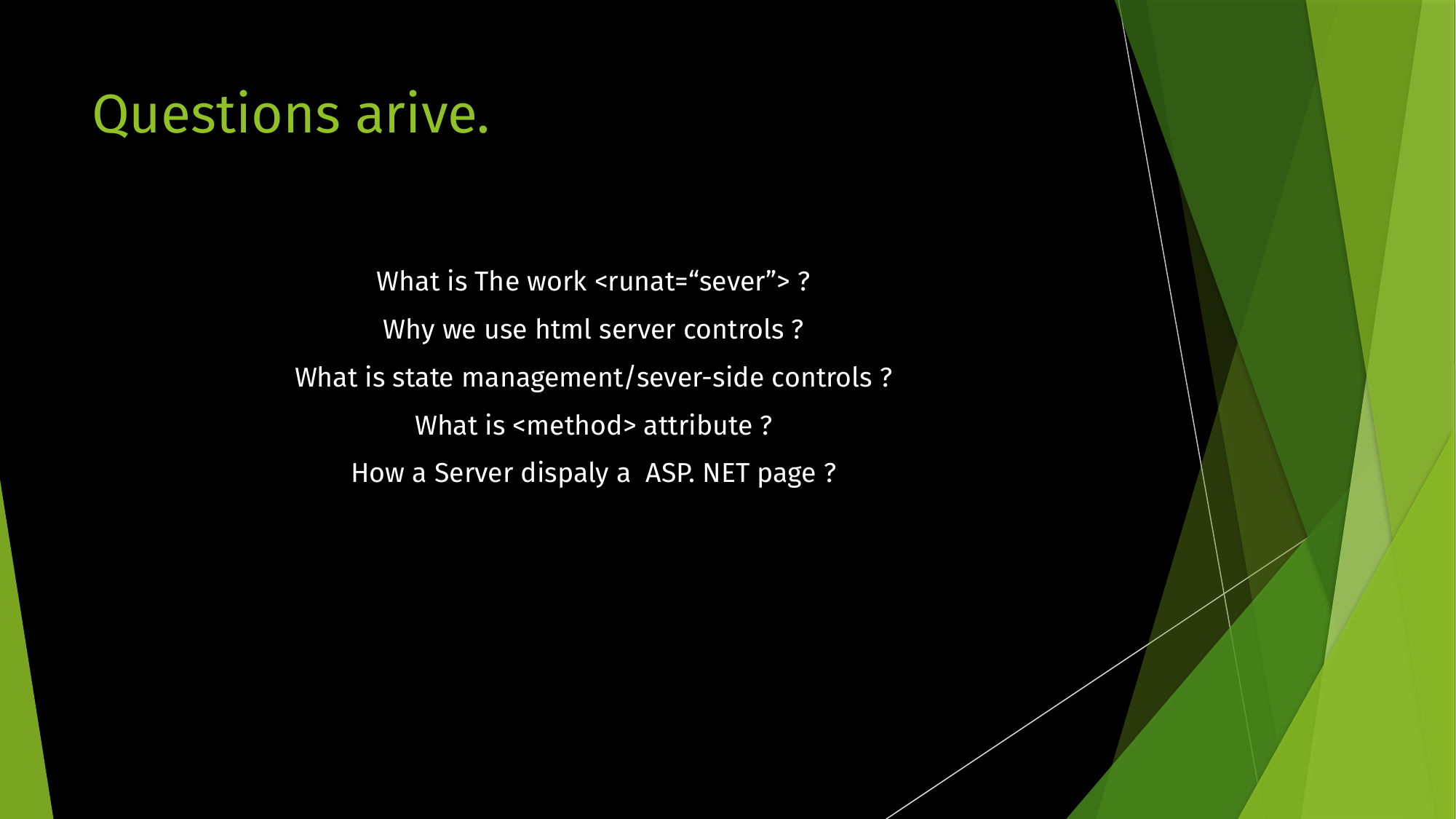

# Questions arive.
What is The work <runat=“sever”> ?
Why we use html server controls ?
What is state management/sever-side controls ?
What is <method> attribute ?
How a Server dispaly a  ASP. NET page ?